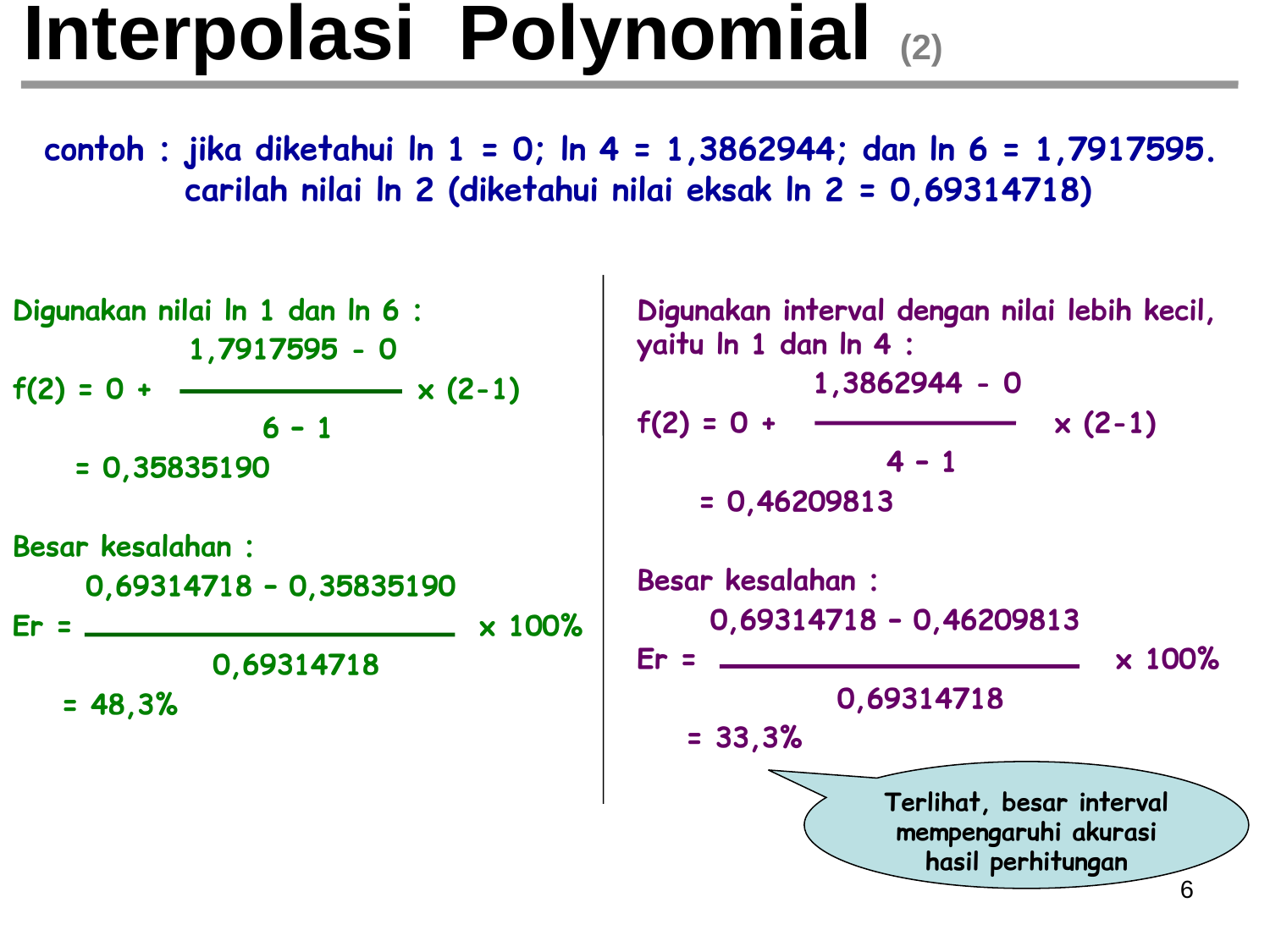

# Interpolasi  Polynomial   (2)

contoh : jika diketahui ln 1 = 0; ln 4 = 1,3862944; dan ln 6 = 1,7917595.
	 carilah nilai ln 2 (diketahui nilai eksak ln 2 = 0,69314718)

Digunakan nilai ln 1 dan ln 6 :
	    1,7917595 - 0
f(2) = 0 +		  x (2-1)
	          6 – 1
     = 0,35835190

Besar kesalahan :
      0,69314718 – 0,35835190
Er = 			       x 100%
	      0,69314718
    = 48,3%
Digunakan interval dengan nilai lebih kecil, yaitu ln 1 dan ln 4 :
	    1,3862944 - 0
f(2) = 0 +		   x (2-1)
	          4 – 1
     = 0,46209813

Besar kesalahan :
      0,69314718 – 0,46209813
Er = 			        x 100%
	      0,69314718
    = 33,3%

Terlihat, besar interval mempengaruhi akurasi hasil perhitungan
6